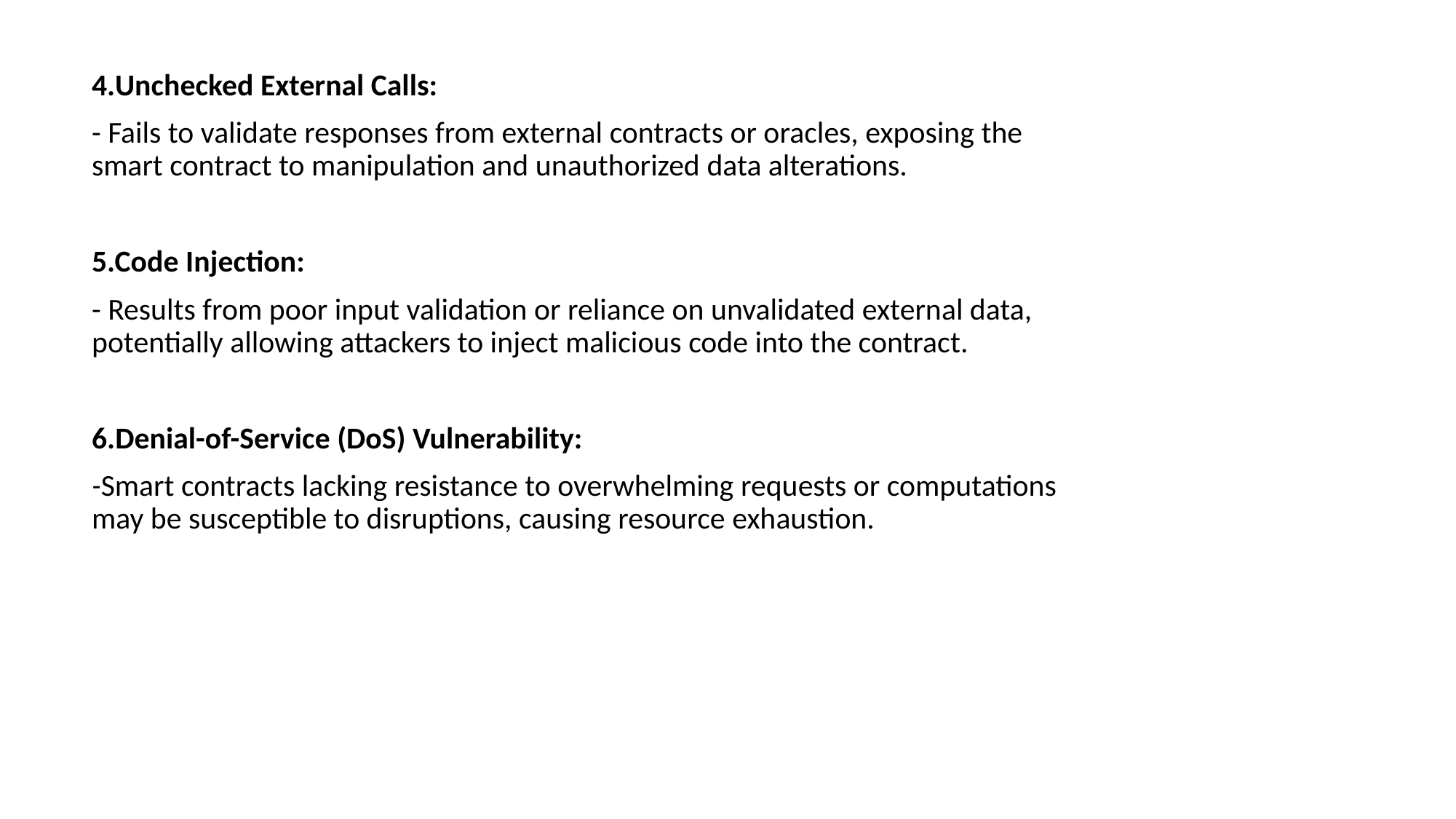

4.Unchecked External Calls:
- Fails to validate responses from external contracts or oracles, exposing the smart contract to manipulation and unauthorized data alterations.

5.Code Injection:
- Results from poor input validation or reliance on unvalidated external data, potentially allowing attackers to inject malicious code into the contract.

6.Denial-of-Service (DoS) Vulnerability:
-Smart contracts lacking resistance to overwhelming requests or computations may be susceptible to disruptions, causing resource exhaustion.